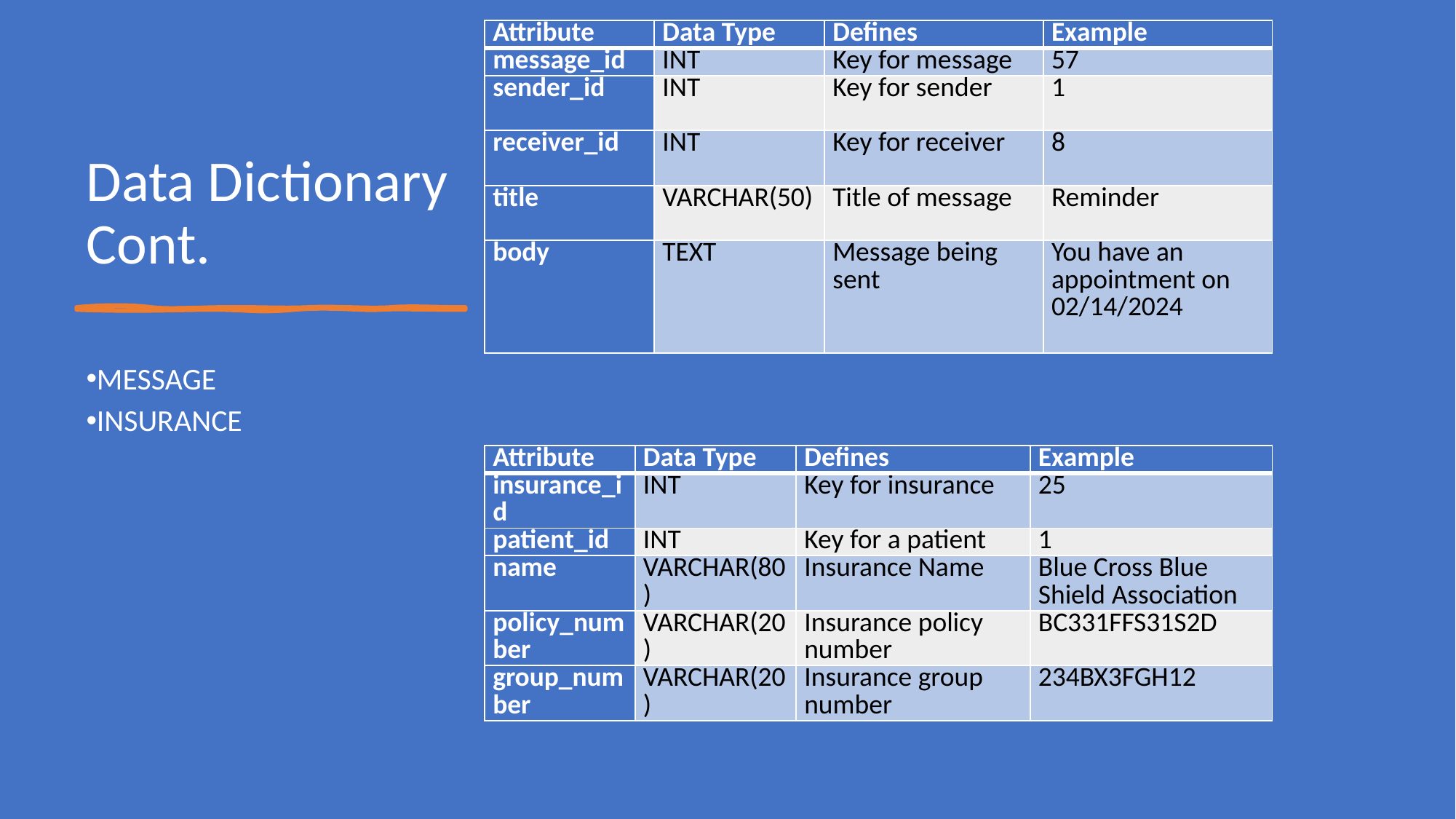

| Attribute | Data Type | Defines | Example |
| --- | --- | --- | --- |
| message\_id | INT | Key for message | 57 |
| sender\_id | INT | Key for sender | 1 |
| receiver\_id | INT | Key for receiver | 8 |
| title | VARCHAR(50) | Title of message | Reminder |
| body | TEXT | Message being sent | You have an appointment on 02/14/2024 |
# Data Dictionary Cont.

MESSAGE
INSURANCE

| Attribute | Data Type | Defines | Example |
| --- | --- | --- | --- |
| insurance\_id | INT | Key for insurance | 25 |
| patient\_id | INT | Key for a patient | 1 |
| name | VARCHAR(80) | Insurance Name | Blue Cross Blue Shield Association |
| policy\_number | VARCHAR(20) | Insurance policy number | BC331FFS31S2D |
| group\_number | VARCHAR(20) | Insurance group number | 234BX3FGH12 |